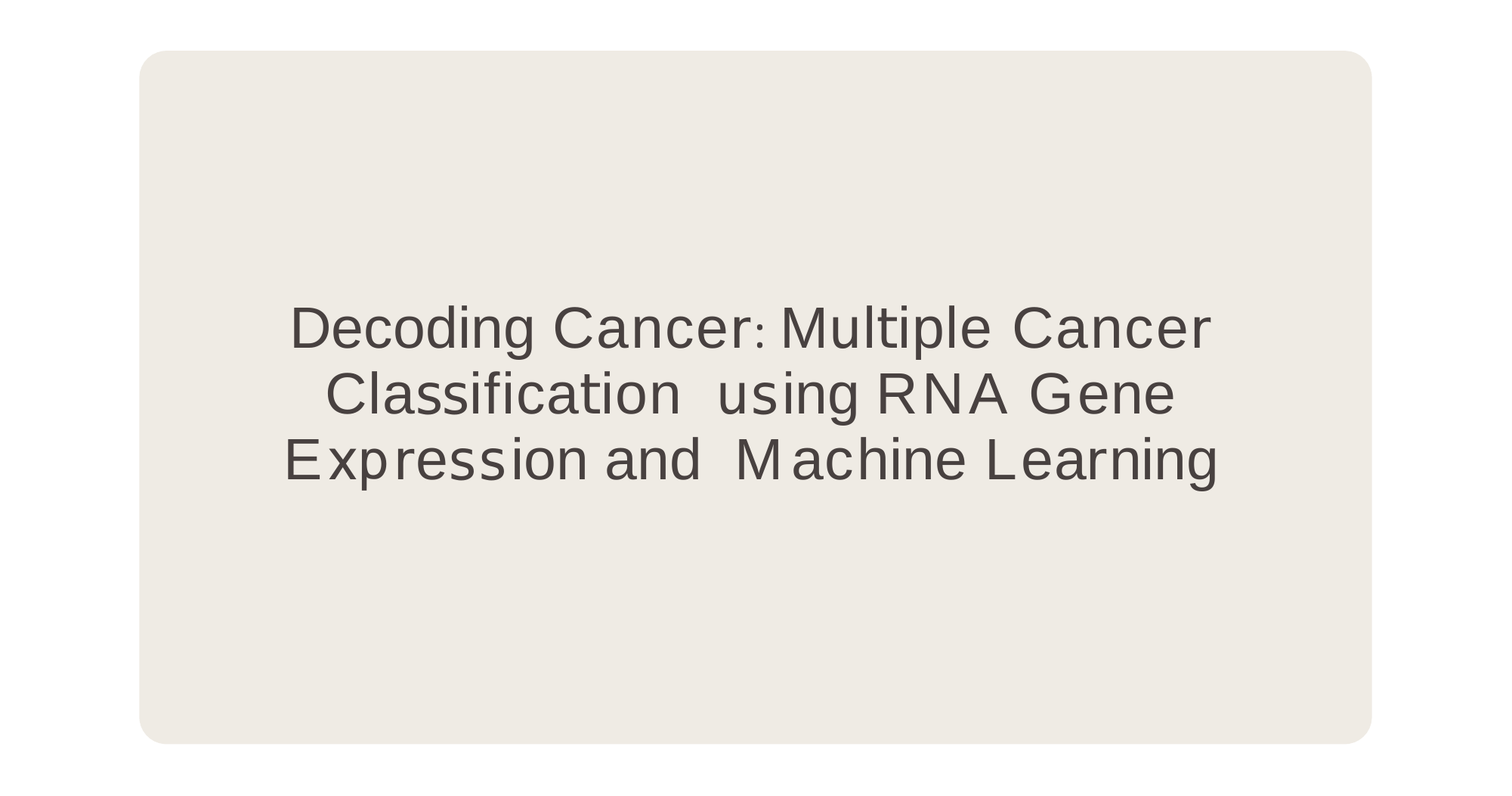

# Decoding Cancer: Multiple Cancer Classification  using RNA Gene Expression and  Machine Learning